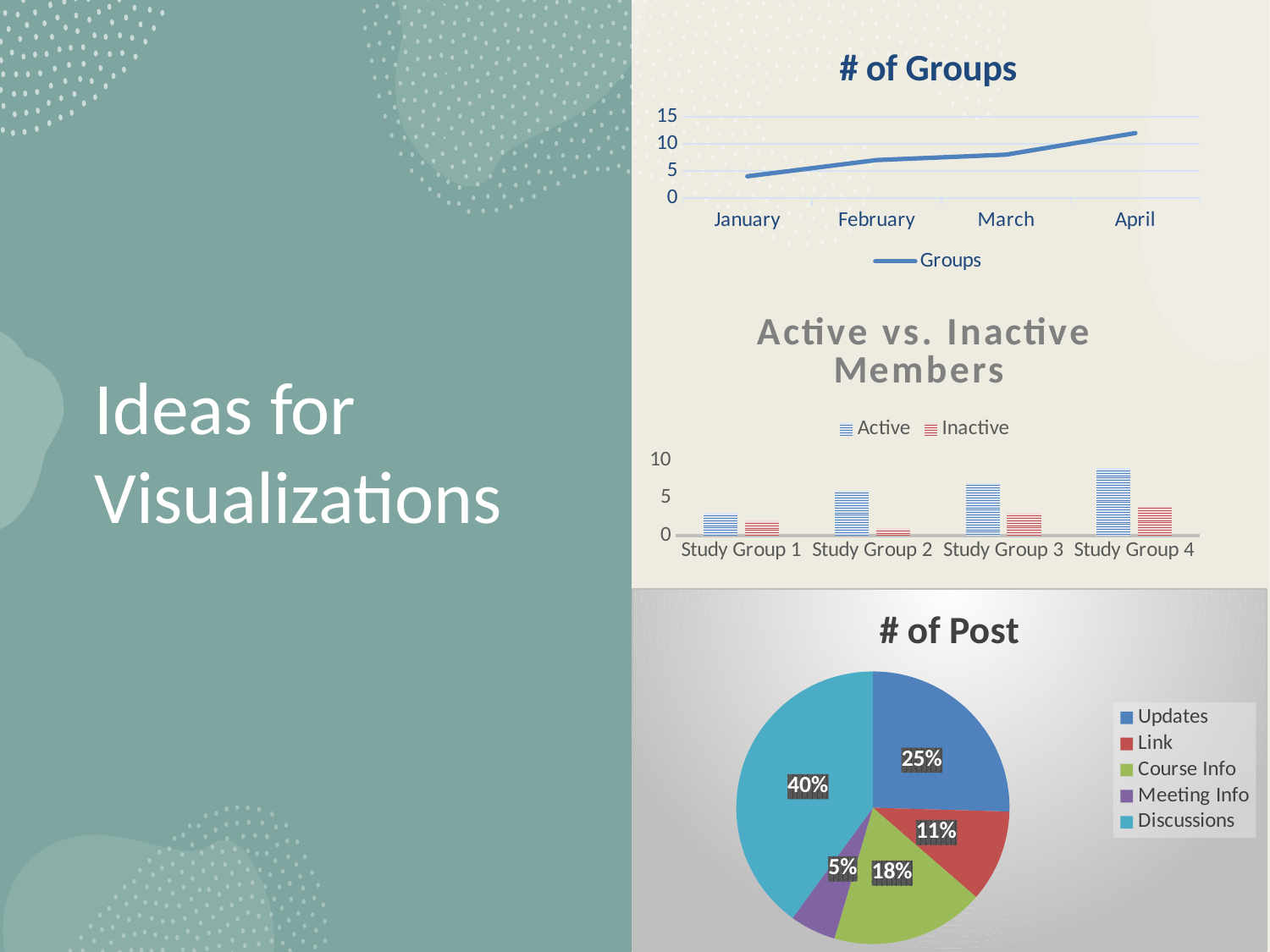

### Chart: # of Groups

| Category | Groups |
|---|---|
| January | 4.0 |
| February | 7.0 |
| March | 8.0 |
| April | 12.0 |
# Ideas for Visualizations

### Chart: Active vs. Inactive Members

| Category | Active | Inactive |
|---|---|---|
| Study Group 1 | 3.0 | 2.0 |
| Study Group 2 | 6.0 | 1.0 |
| Study Group 3 | 7.0 | 3.0 |
| Study Group 4 | 9.0 | 4.0 |

### Chart:

| Category | # of Post |
|---|---|
| Updates | 14.0 |
| Link | 6.0 |
| Course Info | 10.0 |
| Meeting Info | 3.0 |
| Discussions | 22.0 |